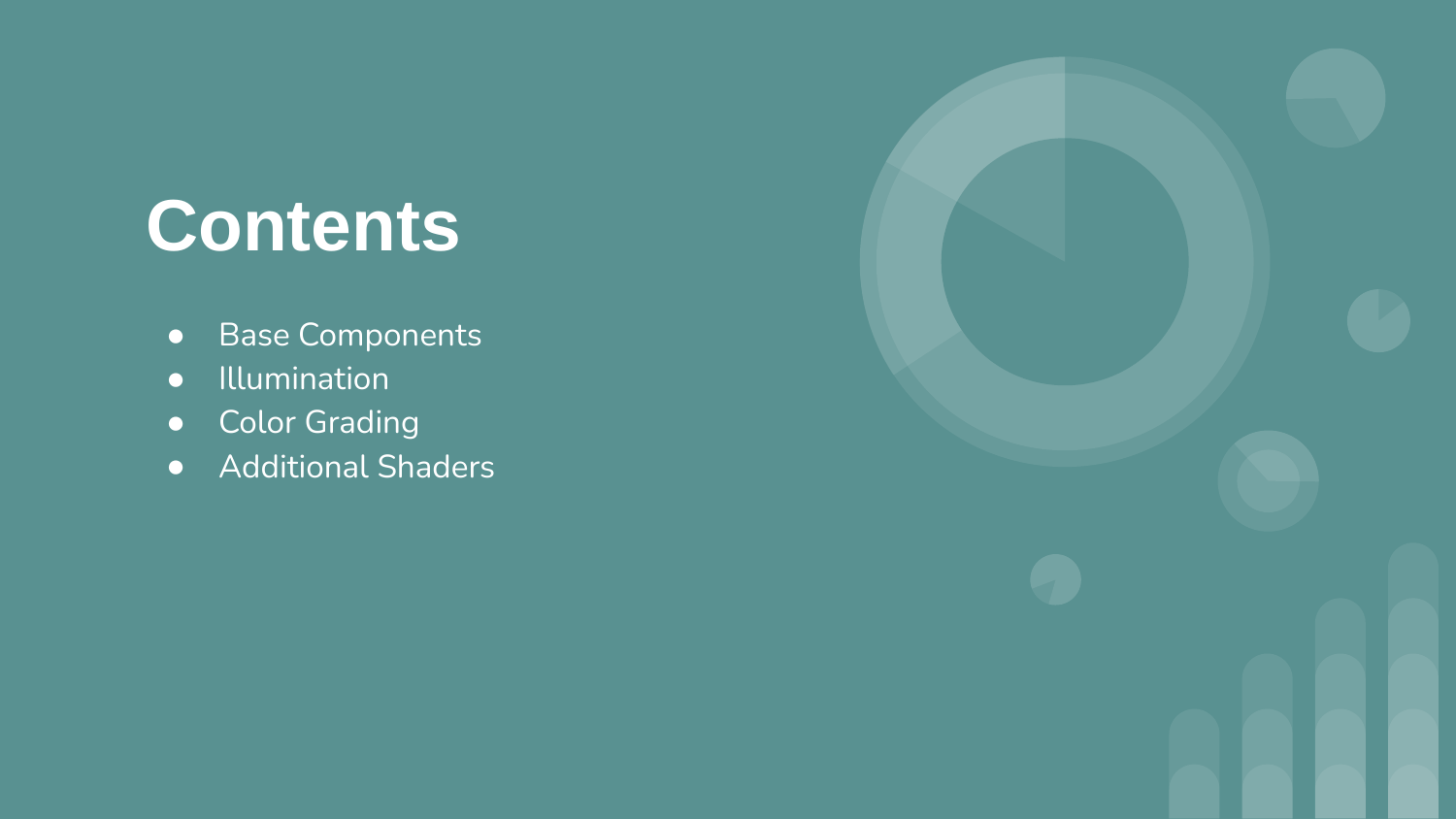

# Contents
Base Components
Illumination
Color Grading
Additional Shaders